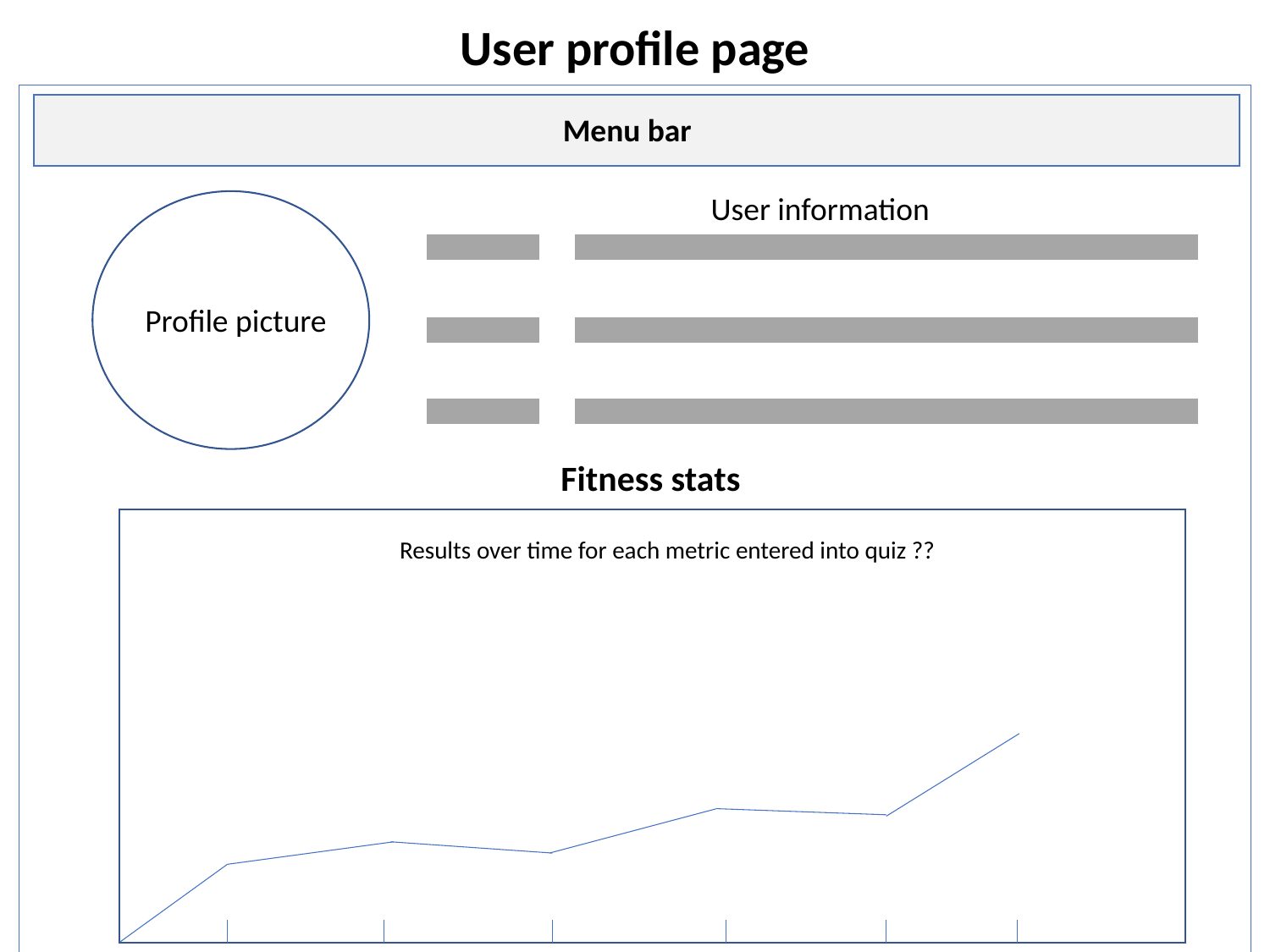

User profile page

Menu bar
User information

Profile picture

Fitness stats

Results over time for each metric entered into quiz ??